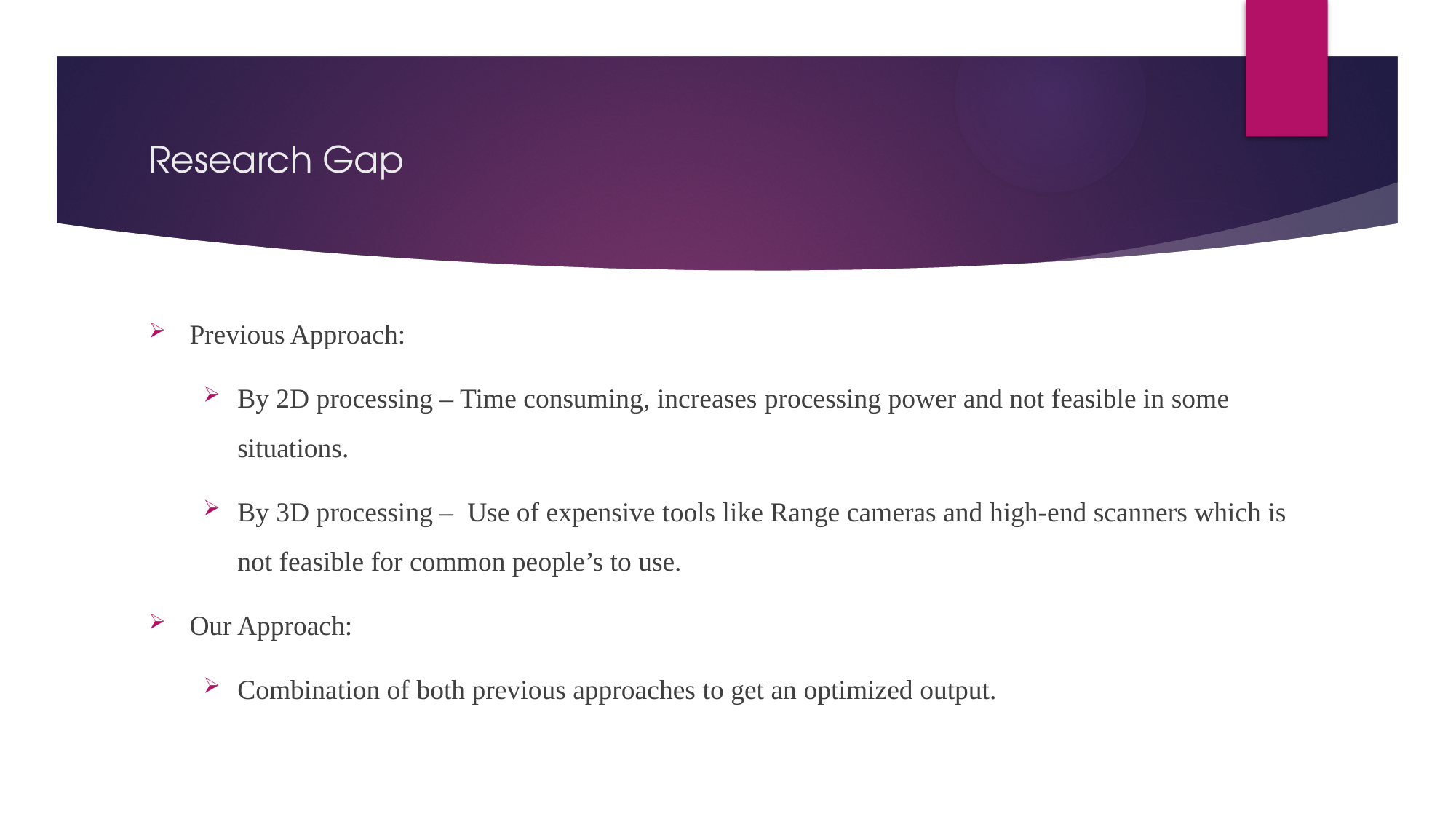

# Research Gap
Previous Approach:
By 2D processing – Time consuming, increases processing power and not feasible in some situations.
By 3D processing –  Use of expensive tools like Range cameras and high-end scanners which is not feasible for common people’s to use.
Our Approach:
Combination of both previous approaches to get an optimized output.